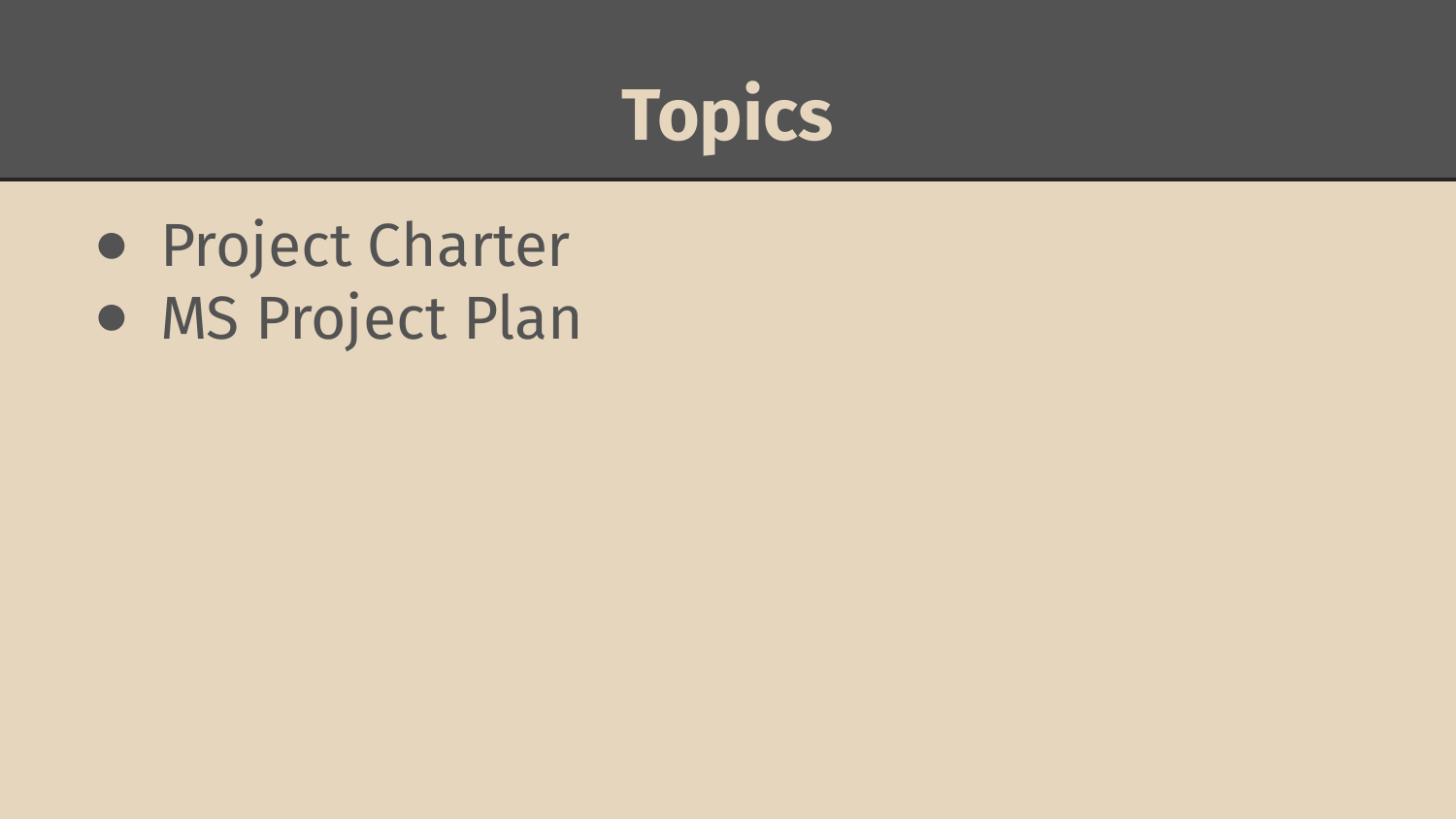

# Topics
Project Charter
MS Project Plan